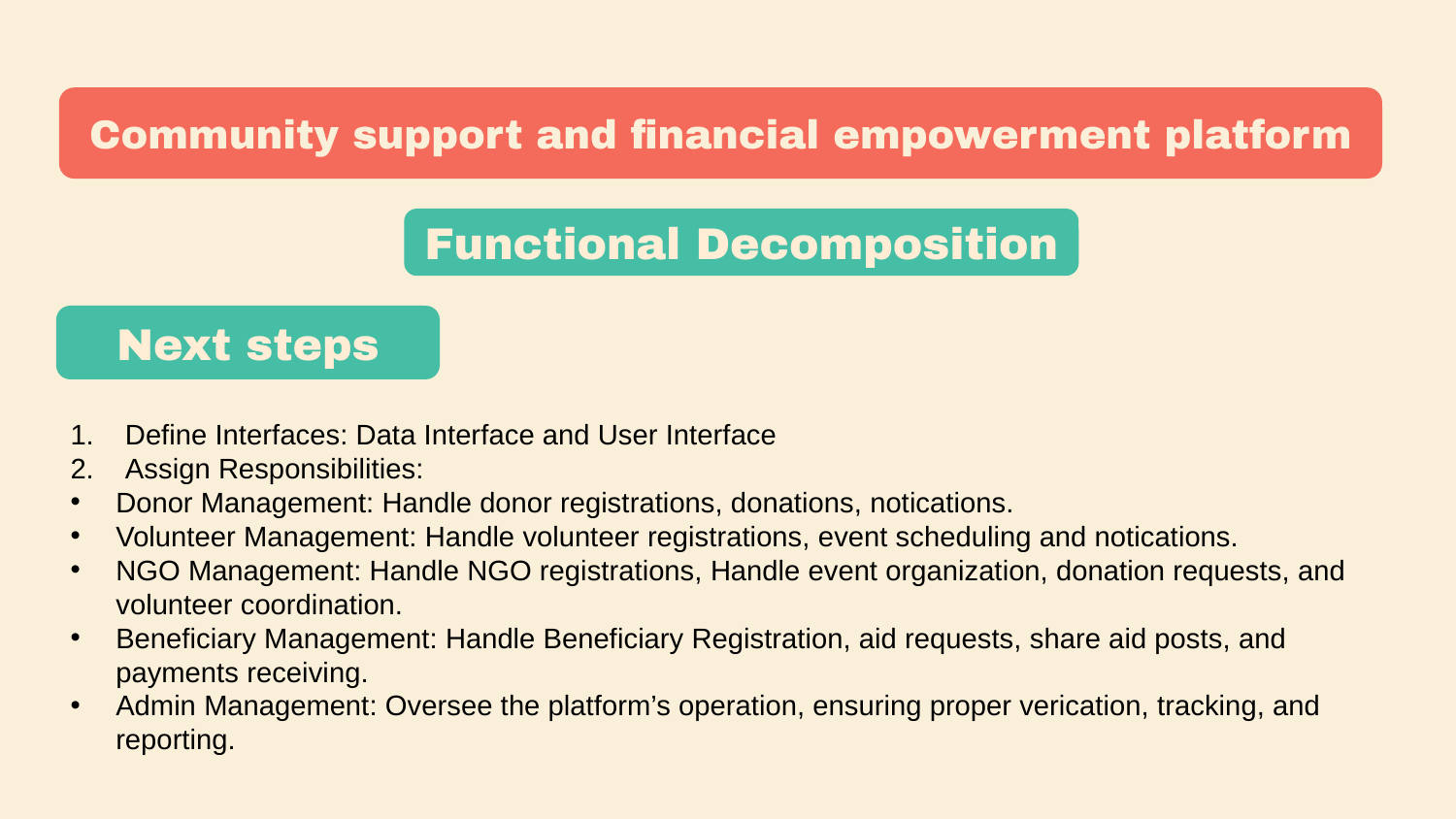

# Community service project proposal infographics
Community support and financial empowerment platform
Functional Decomposition
Next steps

Define Interfaces: Data Interface and User Interface
Assign Responsibilities:
Donor Management: Handle donor registrations, donations, notications.
Volunteer Management: Handle volunteer registrations, event scheduling and notications.
NGO Management: Handle NGO registrations, Handle event organization, donation requests, and volunteer coordination.
Beneficiary Management: Handle Beneficiary Registration, aid requests, share aid posts, and payments receiving.
Admin Management: Oversee the platform’s operation, ensuring proper verication, tracking, and reporting.